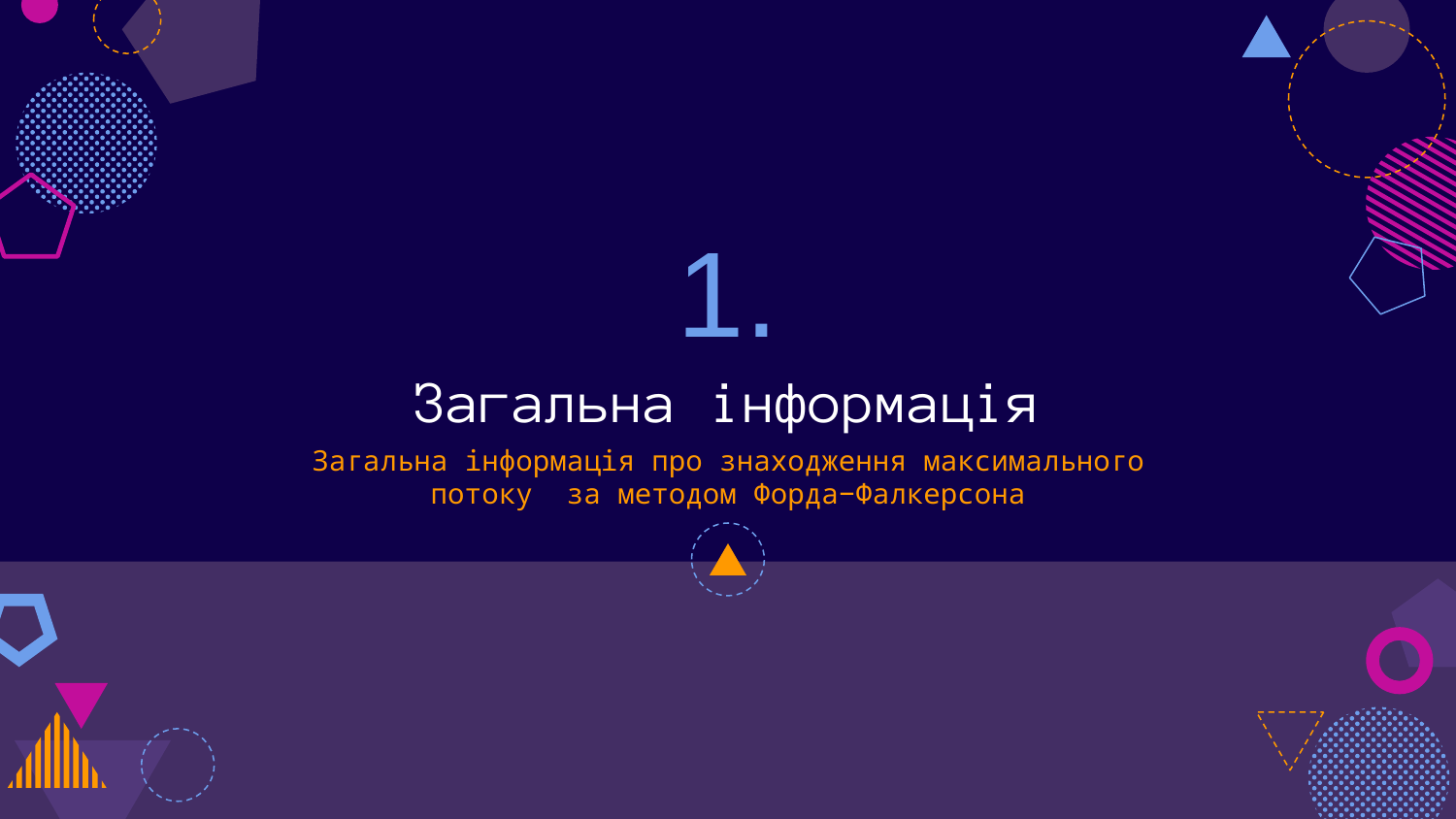

# 1.
Загальна інформація
Загальна інформація про знаходження максимального потоку  за методом Форда−Фалкерсона